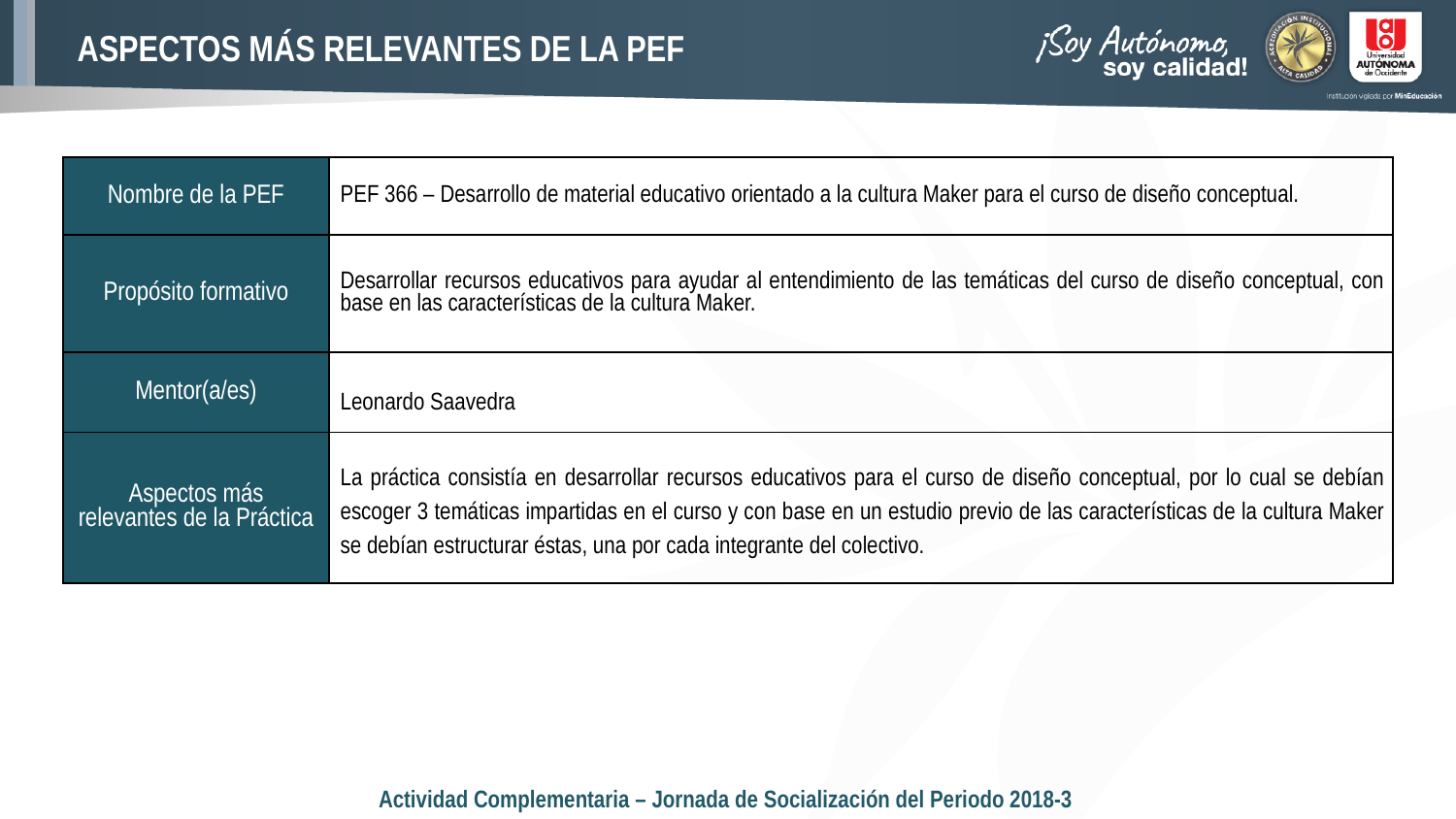

ASPECTOS MÁS RELEVANTES DE LA PEF
| Nombre de la PEF | PEF 366 – Desarrollo de material educativo orientado a la cultura Maker para el curso de diseño conceptual. |
| --- | --- |
| Propósito formativo | Desarrollar recursos educativos para ayudar al entendimiento de las temáticas del curso de diseño conceptual, con base en las características de la cultura Maker. |
| Mentor(a/es) | Leonardo Saavedra |
| Aspectos más relevantes de la Práctica | La práctica consistía en desarrollar recursos educativos para el curso de diseño conceptual, por lo cual se debían escoger 3 temáticas impartidas en el curso y con base en un estudio previo de las características de la cultura Maker se debían estructurar éstas, una por cada integrante del colectivo. |
Actividad Complementaria – Jornada de Socialización del Periodo 2018-3